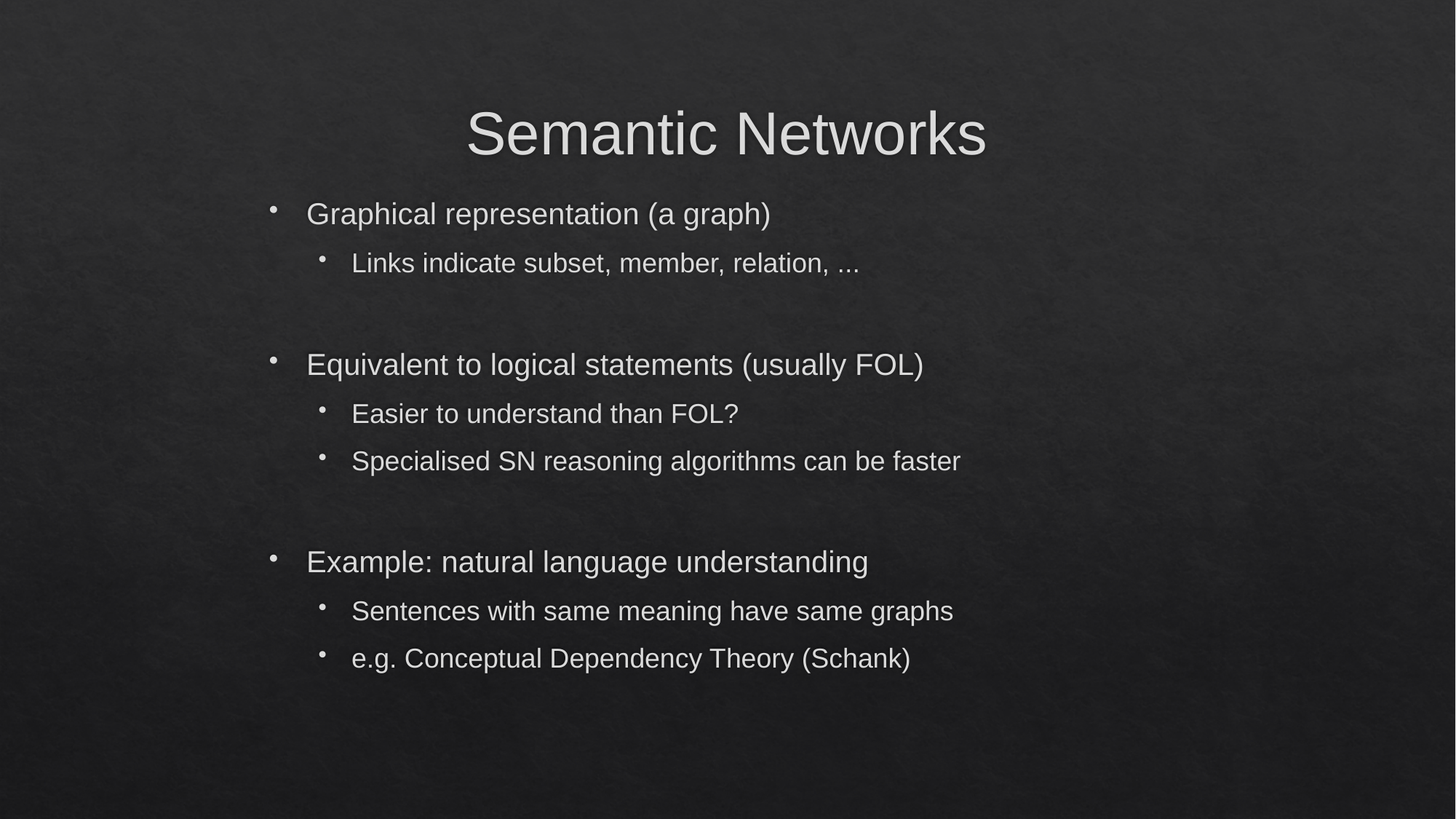

# Semantic Networks
Graphical representation (a graph)
Links indicate subset, member, relation, ...

Equivalent to logical statements (usually FOL)
Easier to understand than FOL?
Specialised SN reasoning algorithms can be faster

Example: natural language understanding
Sentences with same meaning have same graphs
e.g. Conceptual Dependency Theory (Schank)